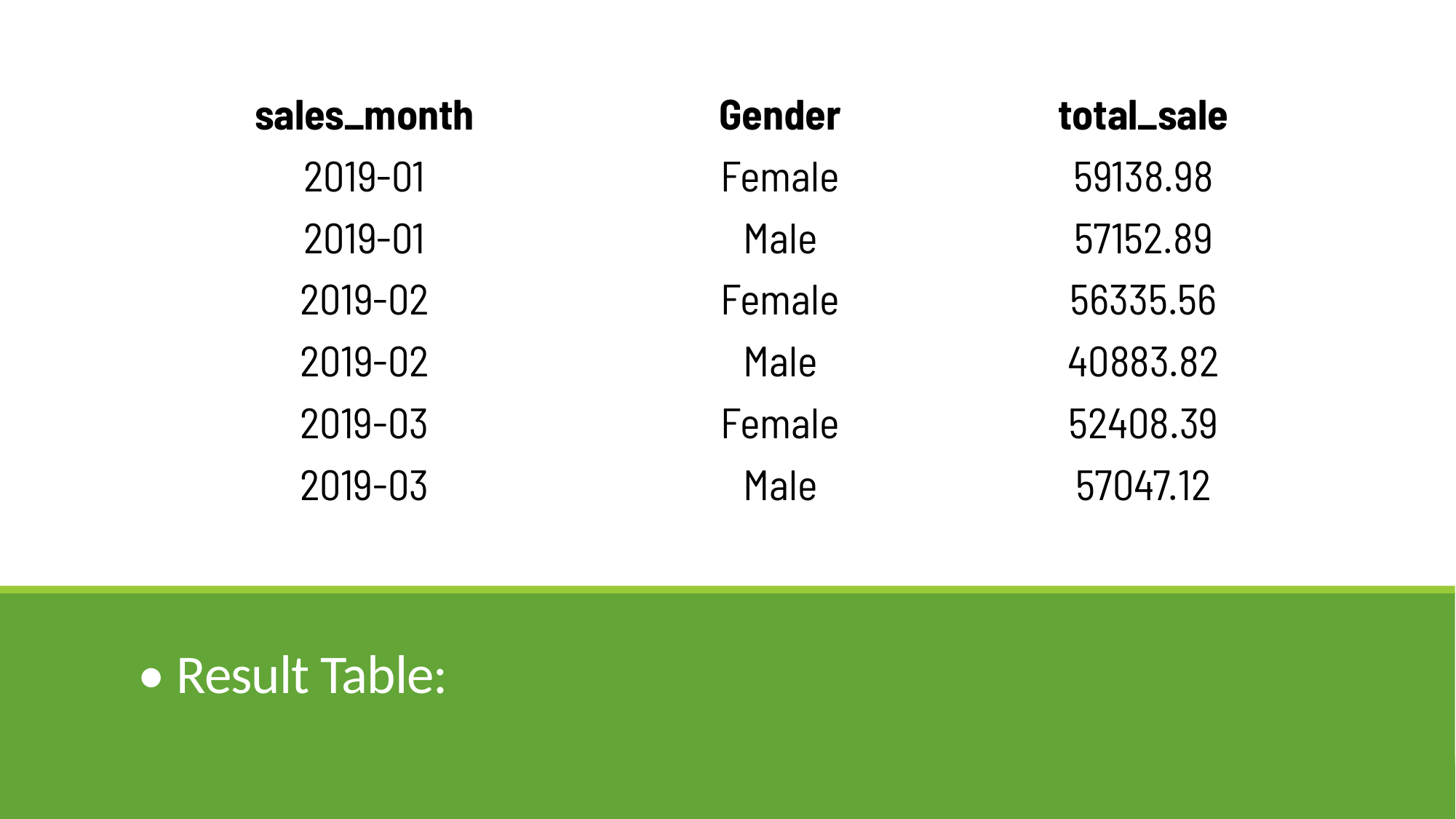

| sales\_month | Gender | total\_sale |
| --- | --- | --- |
| 2019-01 | Female | 59138.98 |
| 2019-01 | Male | 57152.89 |
| 2019-02 | Female | 56335.56 |
| 2019-02 | Male | 40883.82 |
| 2019-03 | Female | 52408.39 |
| 2019-03 | Male | 57047.12 |

• Result Table: